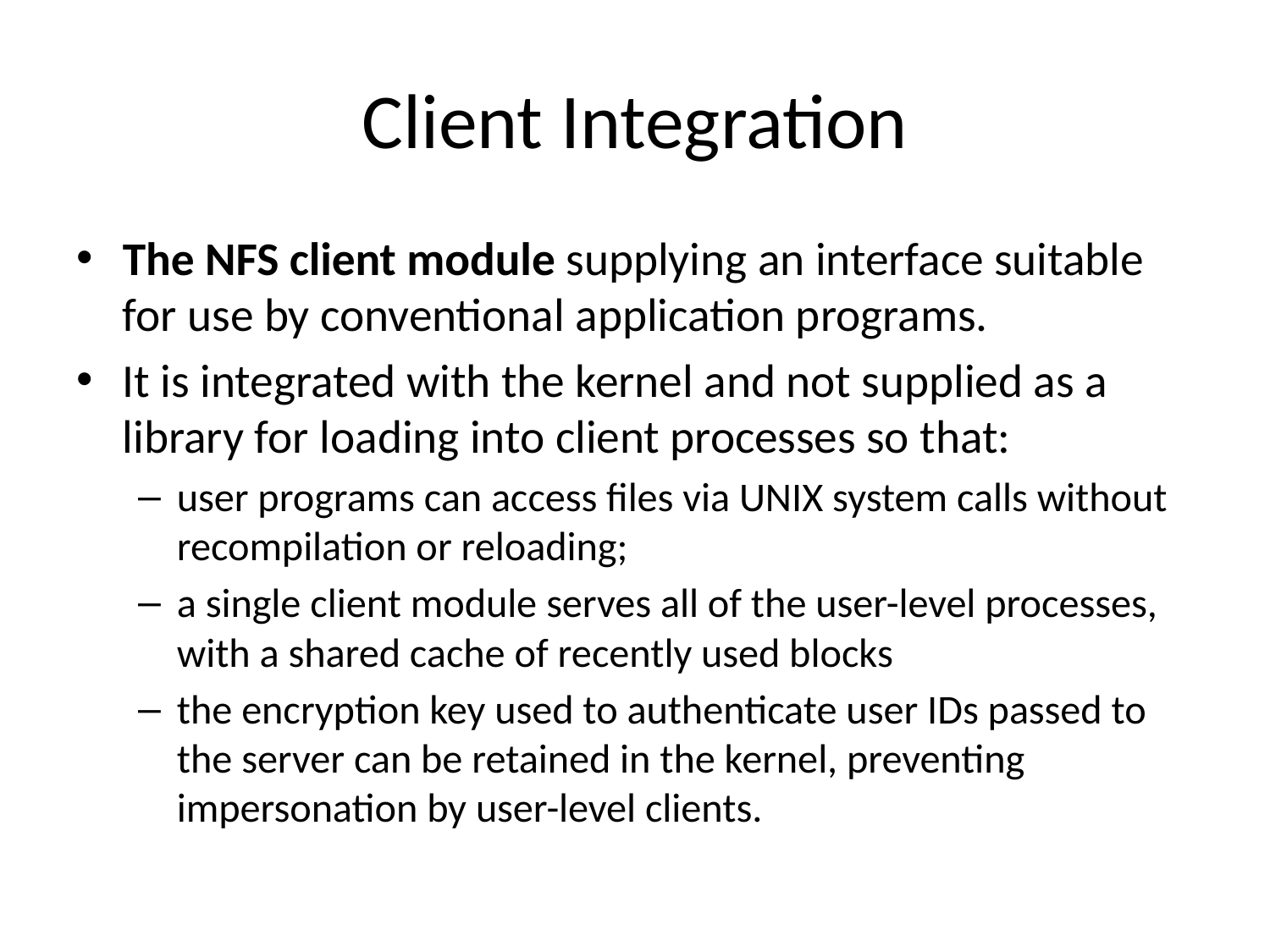

# Client Integration
The NFS client module supplying an interface suitable for use by conventional application programs.
It is integrated with the kernel and not supplied as a library for loading into client processes so that:
user programs can access files via UNIX system calls without recompilation or reloading;
a single client module serves all of the user-level processes, with a shared cache of recently used blocks
the encryption key used to authenticate user IDs passed to the server can be retained in the kernel, preventing impersonation by user-level clients.